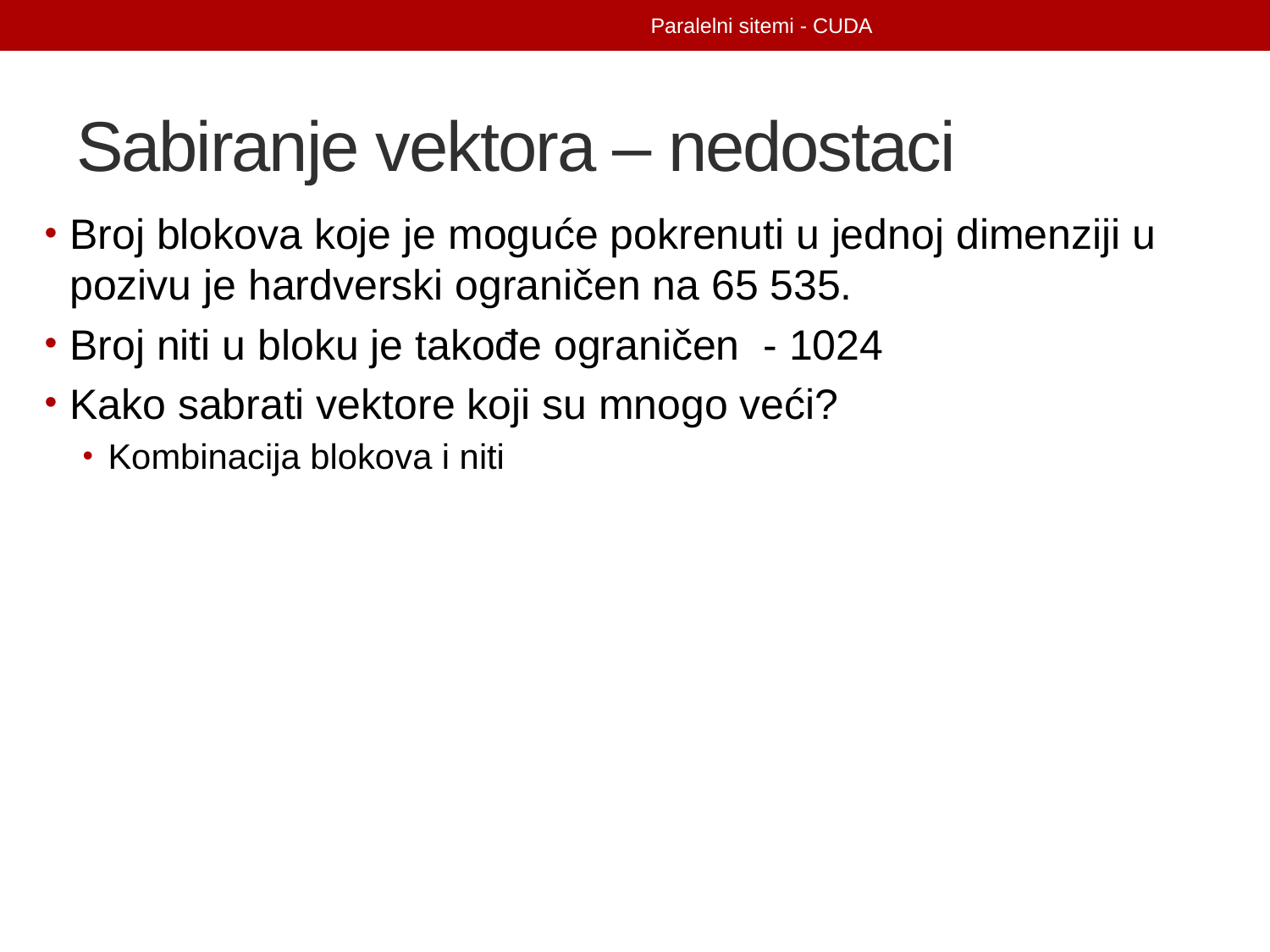

Paralelni sitemi - CUDA
# Sabiranje vektora – nedostaci
Broj blokova koje je moguće pokrenuti u jednoj dimenziji u pozivu je hardverski ograničen na 65 535.
Broj niti u bloku je takođe ograničen  - 1024
Kako sabrati vektore koji su mnogo veći?
Kombinacija blokova i niti